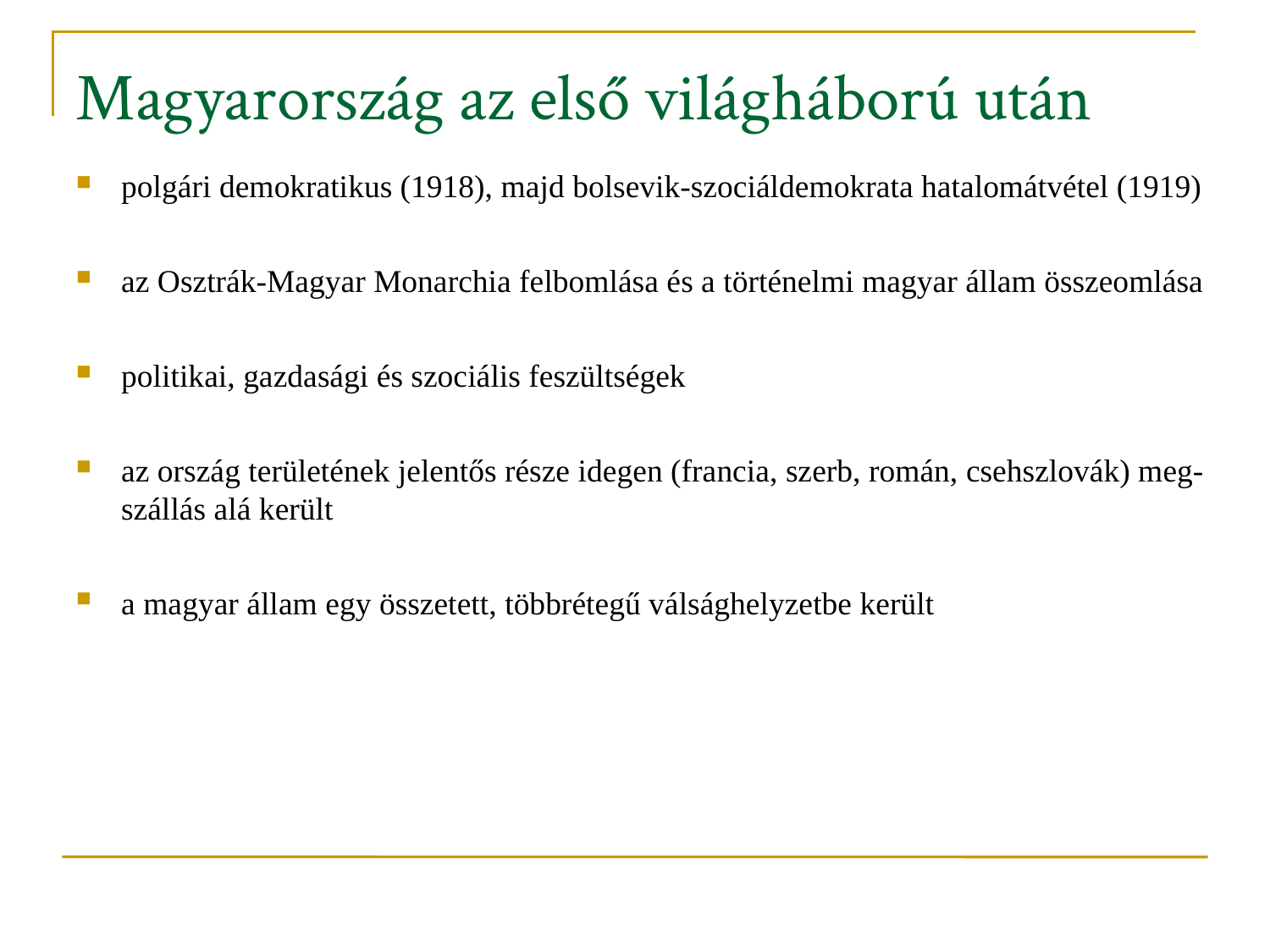

Magyarország az első világháború után

polgári demokratikus (1918), majd bolsevik-szociáldemokrata hatalomátvétel (1919)

az Osztrák-Magyar Monarchia felbomlása és a történelmi magyar állam összeomlása

politikai, gazdasági és szociális feszültségek

az ország területének jelentős része idegen (francia, szerb, román, csehszlovák) meg-szállás alá került

a magyar állam egy összetett, többrétegű válsághelyzetbe került